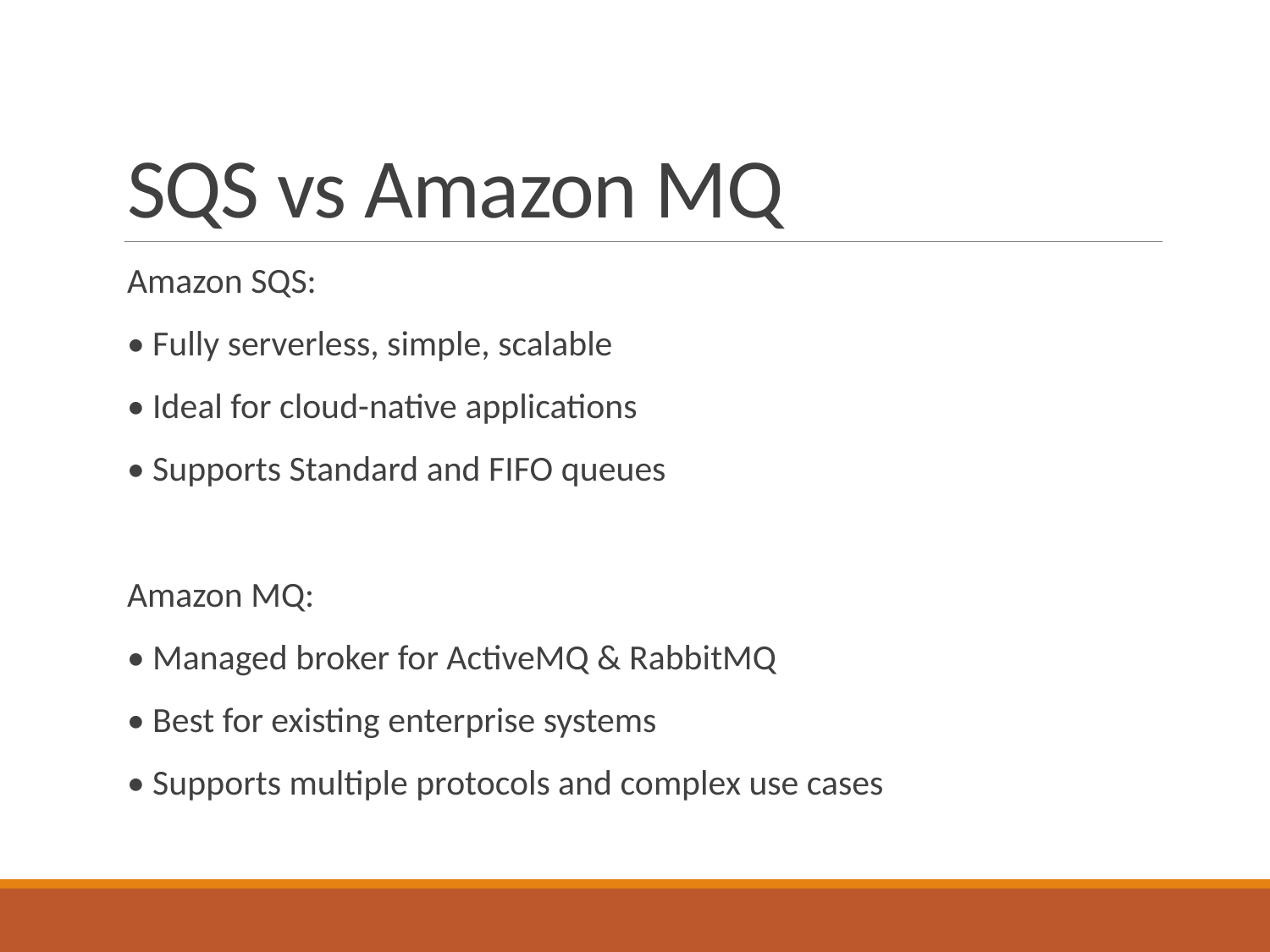

# SQS vs Amazon MQ
Amazon SQS:
• Fully serverless, simple, scalable
• Ideal for cloud-native applications
• Supports Standard and FIFO queues

Amazon MQ:
• Managed broker for ActiveMQ & RabbitMQ
• Best for existing enterprise systems
• Supports multiple protocols and complex use cases